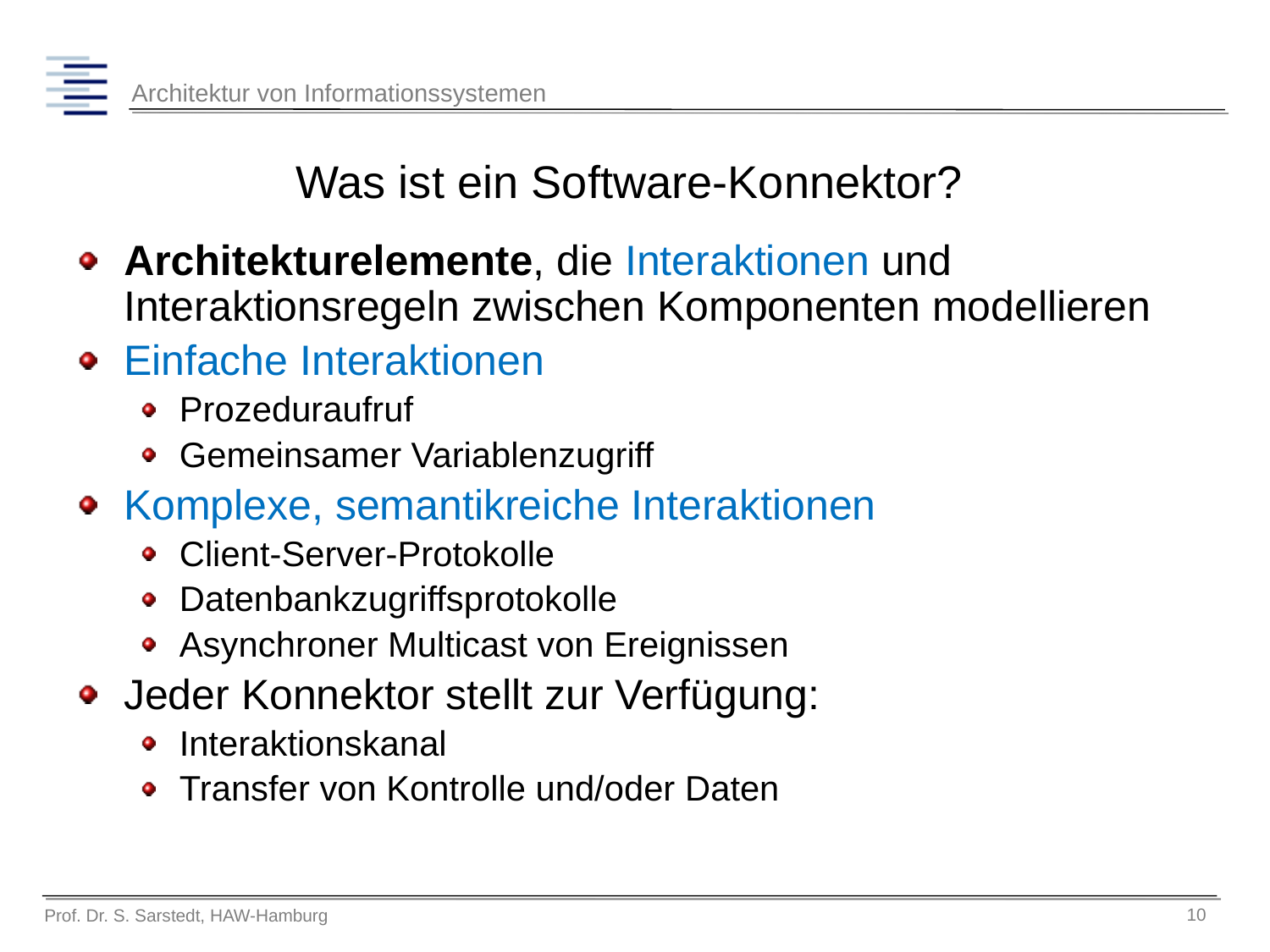

# Was ist ein Software-Konnektor?
Architekturelemente, die Interaktionen und Interaktionsregeln zwischen Komponenten modellieren
Einfache Interaktionen
Prozeduraufruf
Gemeinsamer Variablenzugriff
Komplexe, semantikreiche Interaktionen
Client-Server-Protokolle
Datenbankzugriffsprotokolle
Asynchroner Multicast von Ereignissen
Jeder Konnektor stellt zur Verfügung:
Interaktionskanal
Transfer von Kontrolle und/oder Daten